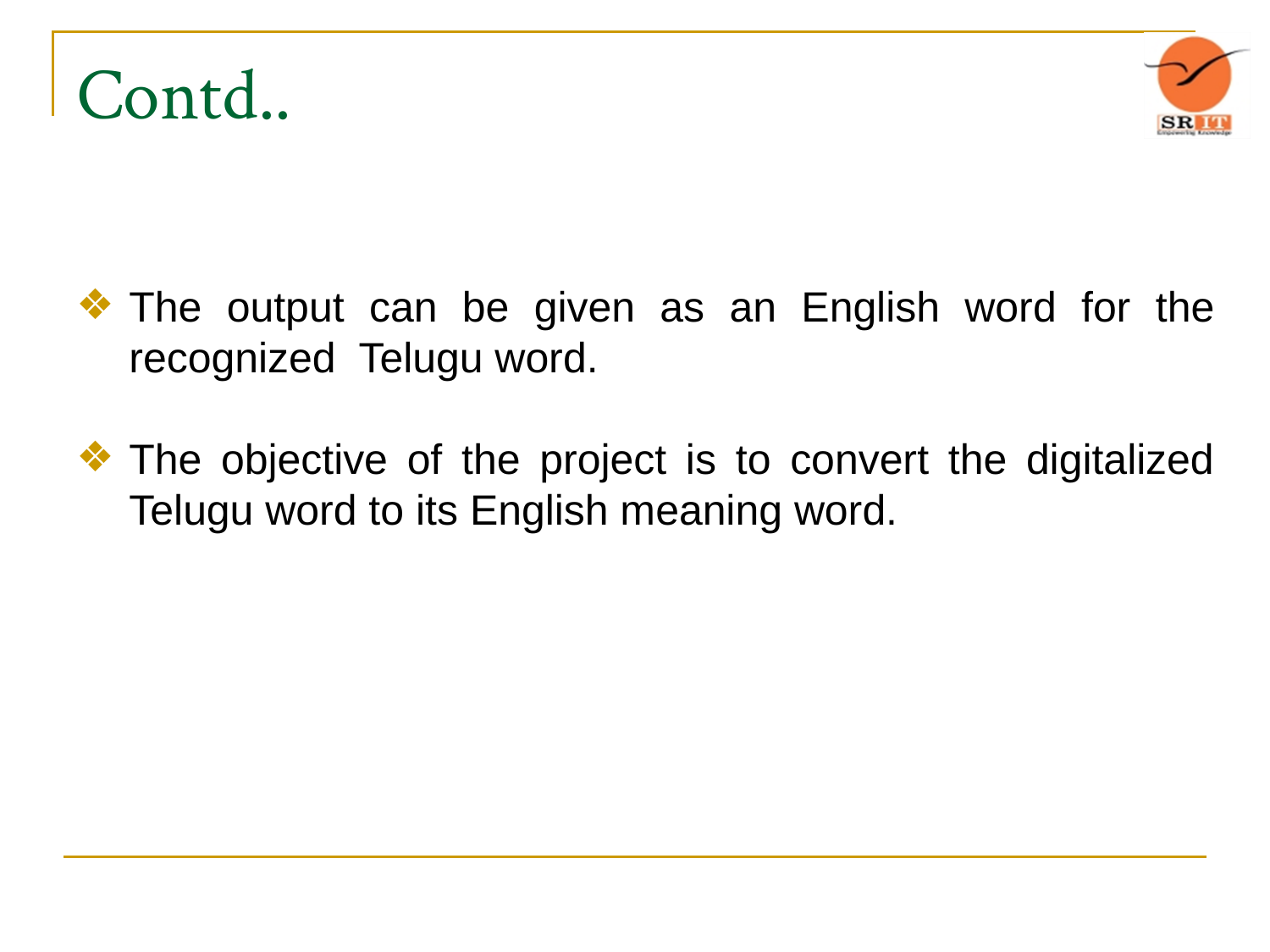

# Contd..

The output can be given as an English word for the recognized  Telugu word.

The objective of the project is to convert the digitalized Telugu word to its English meaning word.